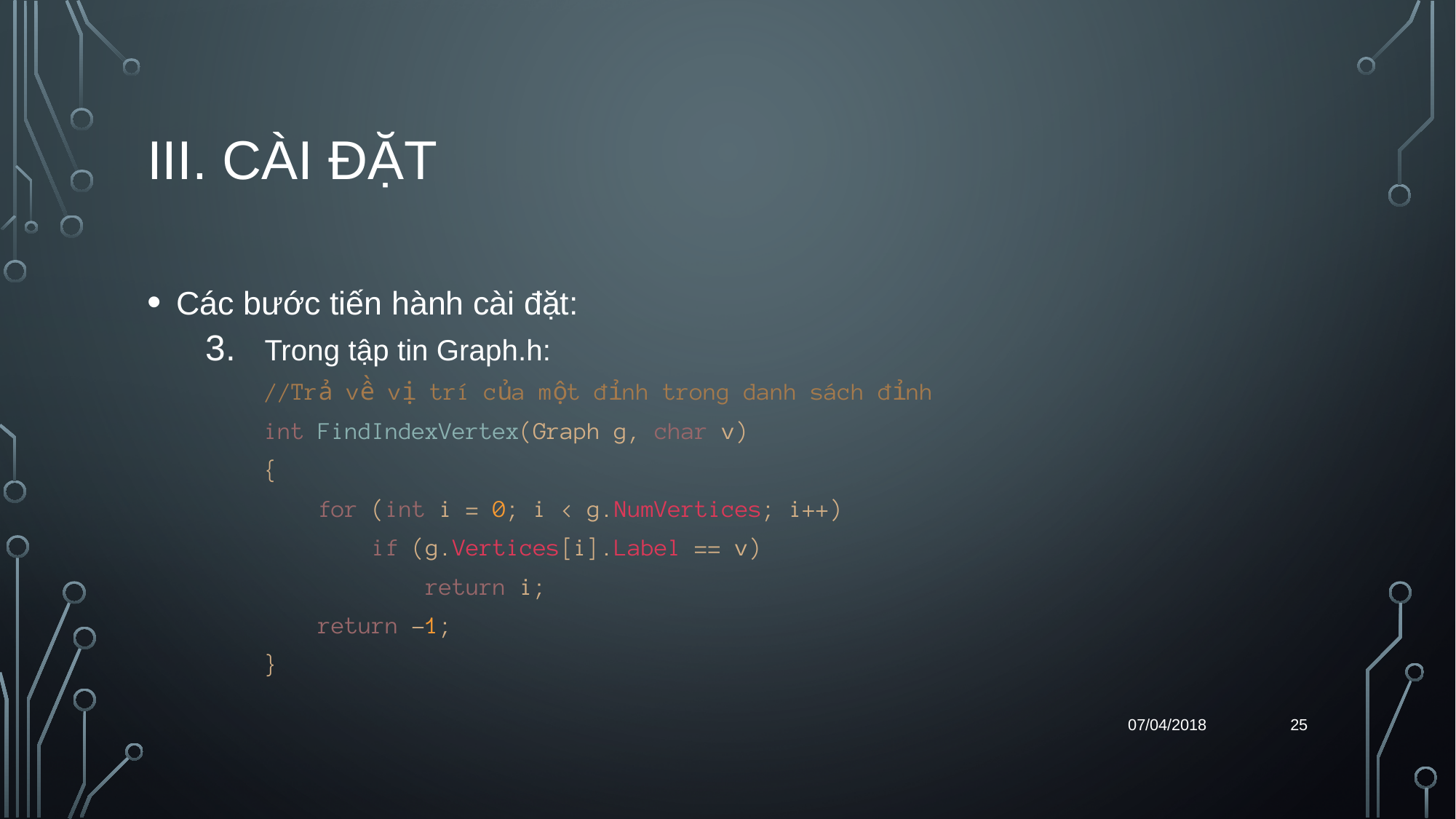

# iii. Cài đặt
Các bước tiến hành cài đặt:
Trong tập tin Graph.h:
//Trả về vị trí của một đỉnh trong danh sách đỉnh
int FindIndexVertex(Graph g, char v)
{
    for (int i = 0; i < g.NumVertices; i++)
        if (g.Vertices[i].Label == v)
            return i;
    return -1;
}
25
07/04/2018